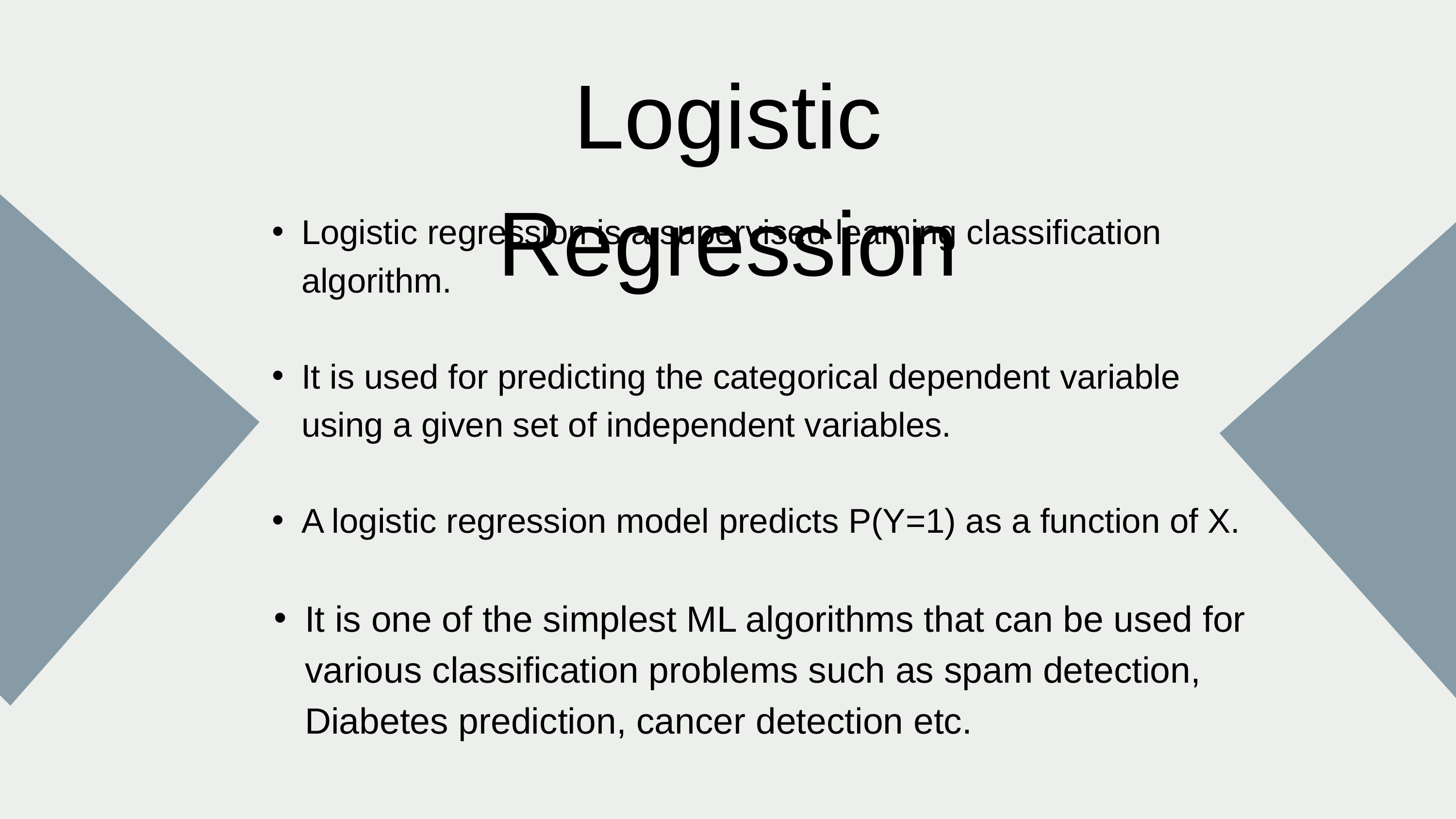

Logistic Regression

Logistic regression is a supervised learning classification algorithm.

It is used for predicting the categorical dependent variable using a given set of independent variables.

A logistic regression model predicts P(Y=1) as a function of X.

It is one of the simplest ML algorithms that can be used for various classification problems such as spam detection, Diabetes prediction, cancer detection etc.